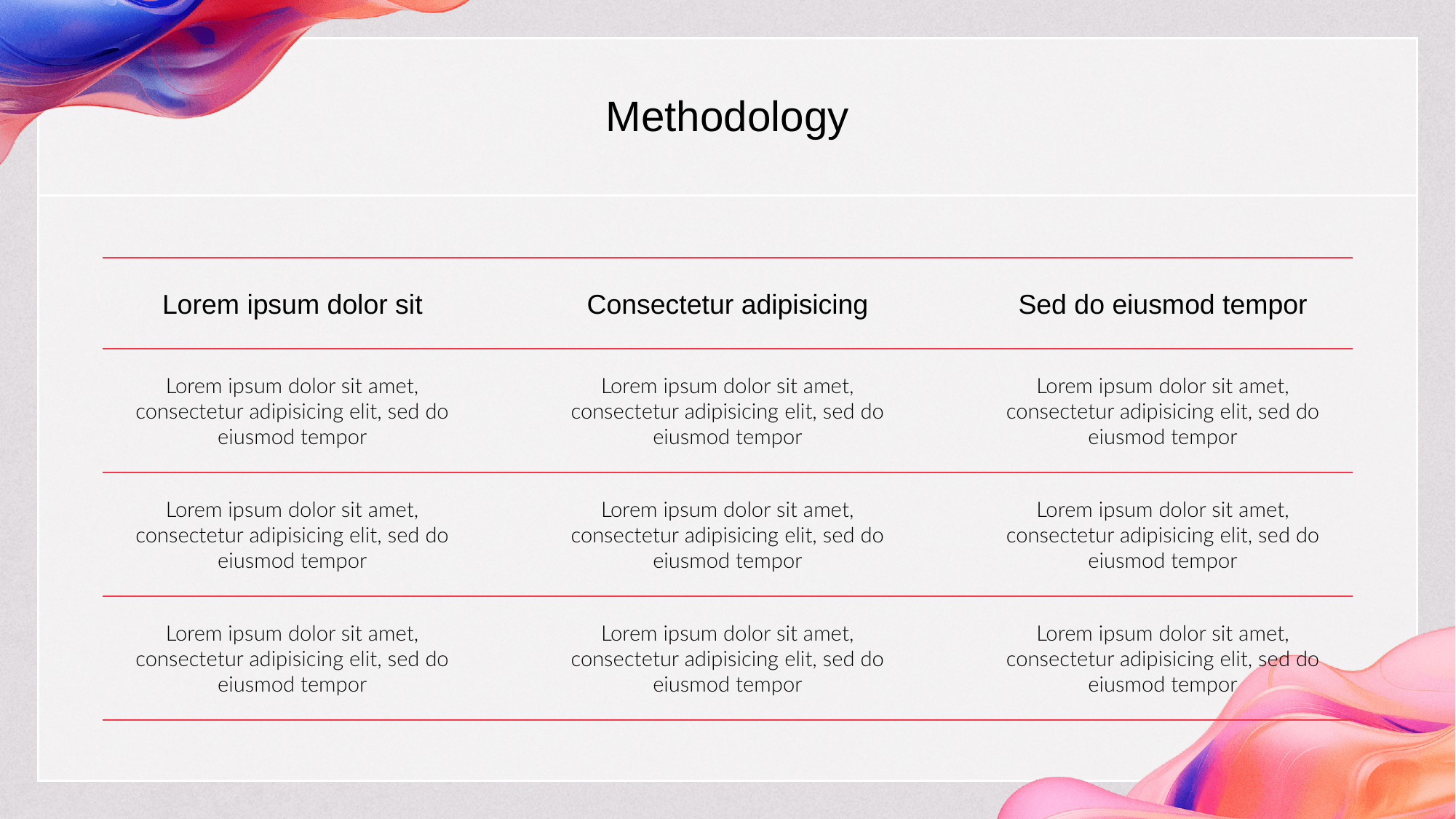

Methodology
Lorem ipsum dolor sit
Consectetur adipisicing
Sed do eiusmod tempor
Lorem ipsum dolor sit amet, consectetur adipisicing elit, sed do eiusmod tempor
Lorem ipsum dolor sit amet, consectetur adipisicing elit, sed do eiusmod tempor
Lorem ipsum dolor sit amet, consectetur adipisicing elit, sed do eiusmod tempor
Lorem ipsum dolor sit amet, consectetur adipisicing elit, sed do eiusmod tempor
Lorem ipsum dolor sit amet, consectetur adipisicing elit, sed do eiusmod tempor
Lorem ipsum dolor sit amet, consectetur adipisicing elit, sed do eiusmod tempor
Lorem ipsum dolor sit amet, consectetur adipisicing elit, sed do eiusmod tempor
Lorem ipsum dolor sit amet, consectetur adipisicing elit, sed do eiusmod tempor
Lorem ipsum dolor sit amet, consectetur adipisicing elit, sed do eiusmod tempor